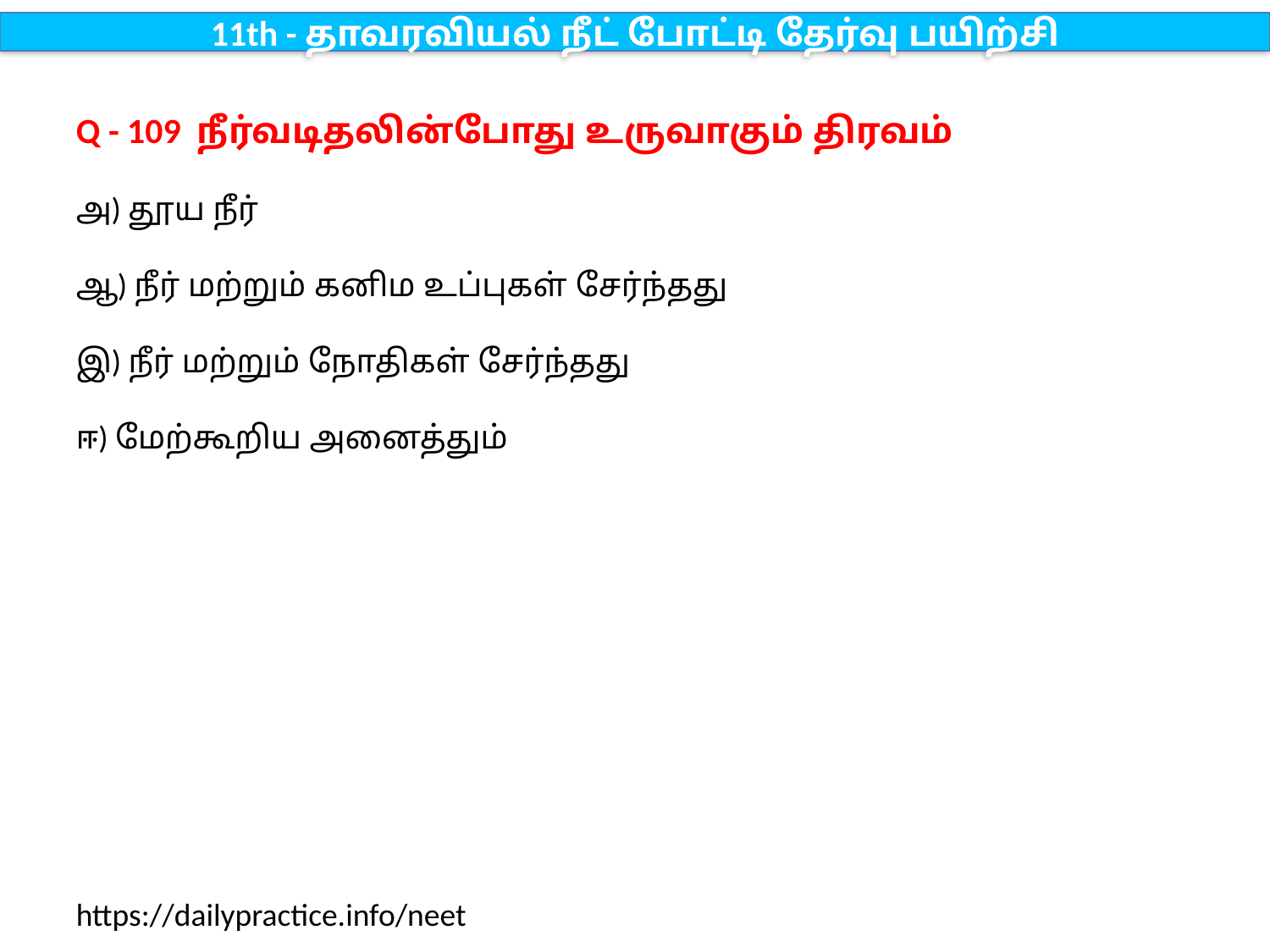

11th - தாவரவியல் நீட் போட்டி தேர்வு பயிற்சி

Q - 109  நீர்வடிதலின்போது உருவாகும் திரவம்

அ) தூய நீர்

ஆ) நீர் மற்றும் கனிம உப்புகள் சேர்ந்தது

இ) நீர் மற்றும் நோதிகள் சேர்ந்தது

ஈ) மேற்கூறிய அனைத்தும்
https://dailypractice.info/neet